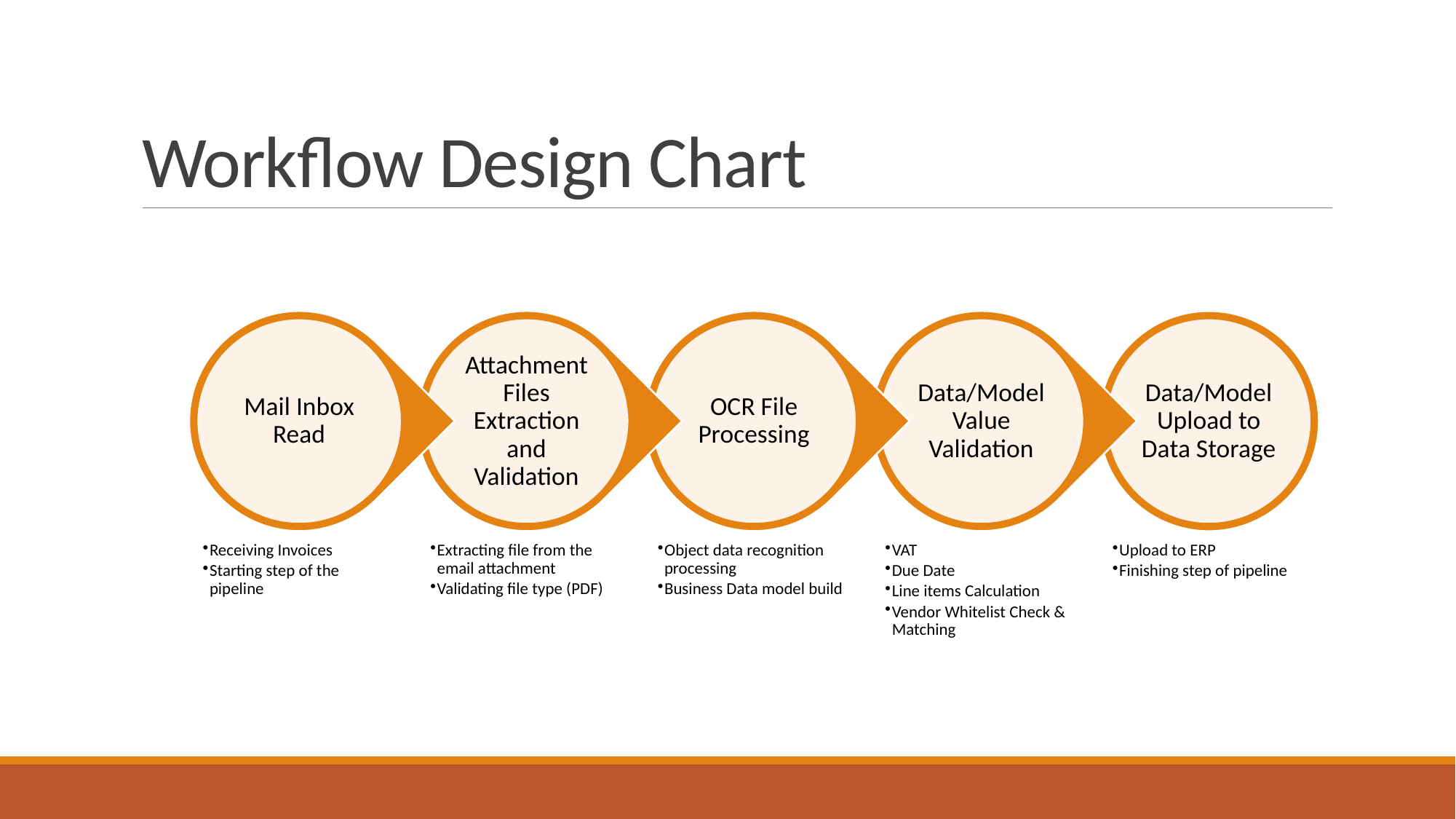

# Workflow Design Chart
Data/Model Upload to Data Storage
Upload to ERP
Finishing step of pipeline
Data/Model Value Validation
VAT
Due Date
Line items Calculation
Vendor Whitelist Check & Matching
OCR File Processing
Object data recognition processing
Business Data model build
Attachment Files Extraction and Validation
Extracting file from the email attachment
Validating file type (PDF)
Mail Inbox Read
Receiving Invoices
Starting step of the pipeline